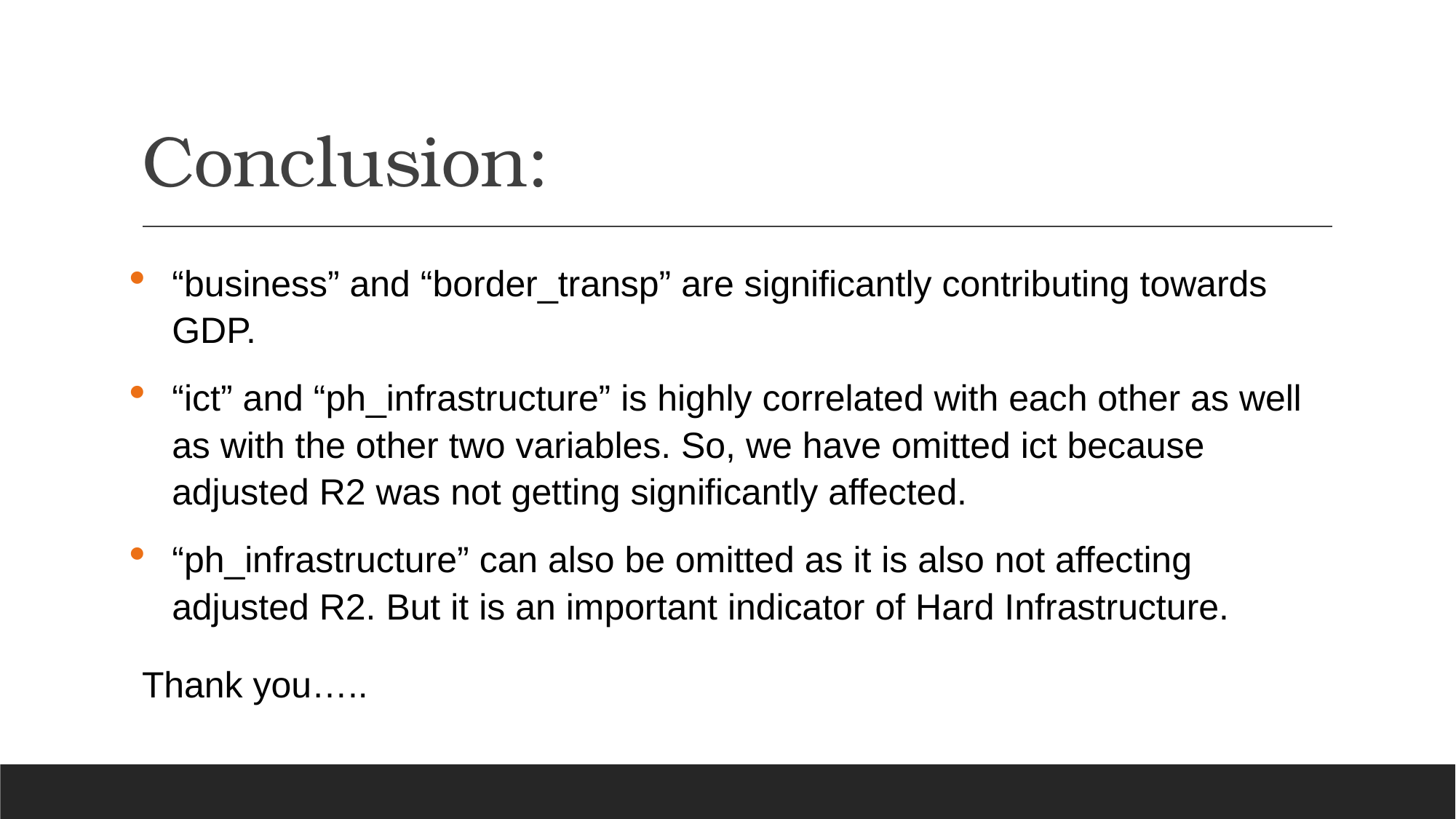

# Conclusion:
“business” and “border_transp” are significantly contributing towards GDP.
“ict” and “ph_infrastructure” is highly correlated with each other as well as with the other two variables. So, we have omitted ict because adjusted R2 was not getting significantly affected.
“ph_infrastructure” can also be omitted as it is also not affecting adjusted R2. But it is an important indicator of Hard Infrastructure.
Thank you…..